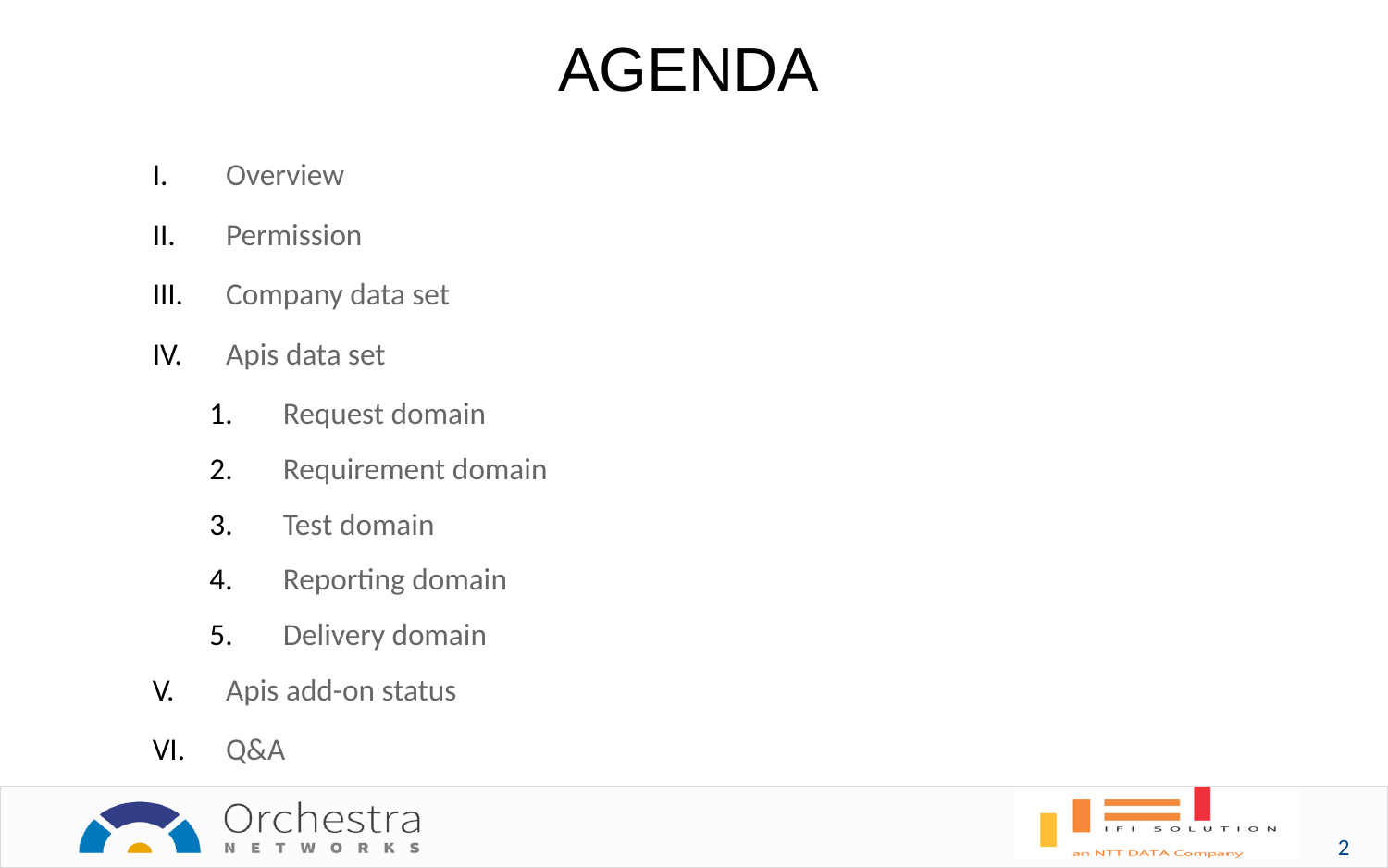

AGENDA
Overview
Permission
Company data set
Apis data set
Request domain
Requirement domain
Test domain
Reporting domain
Delivery domain
Apis add-on status
Q&A